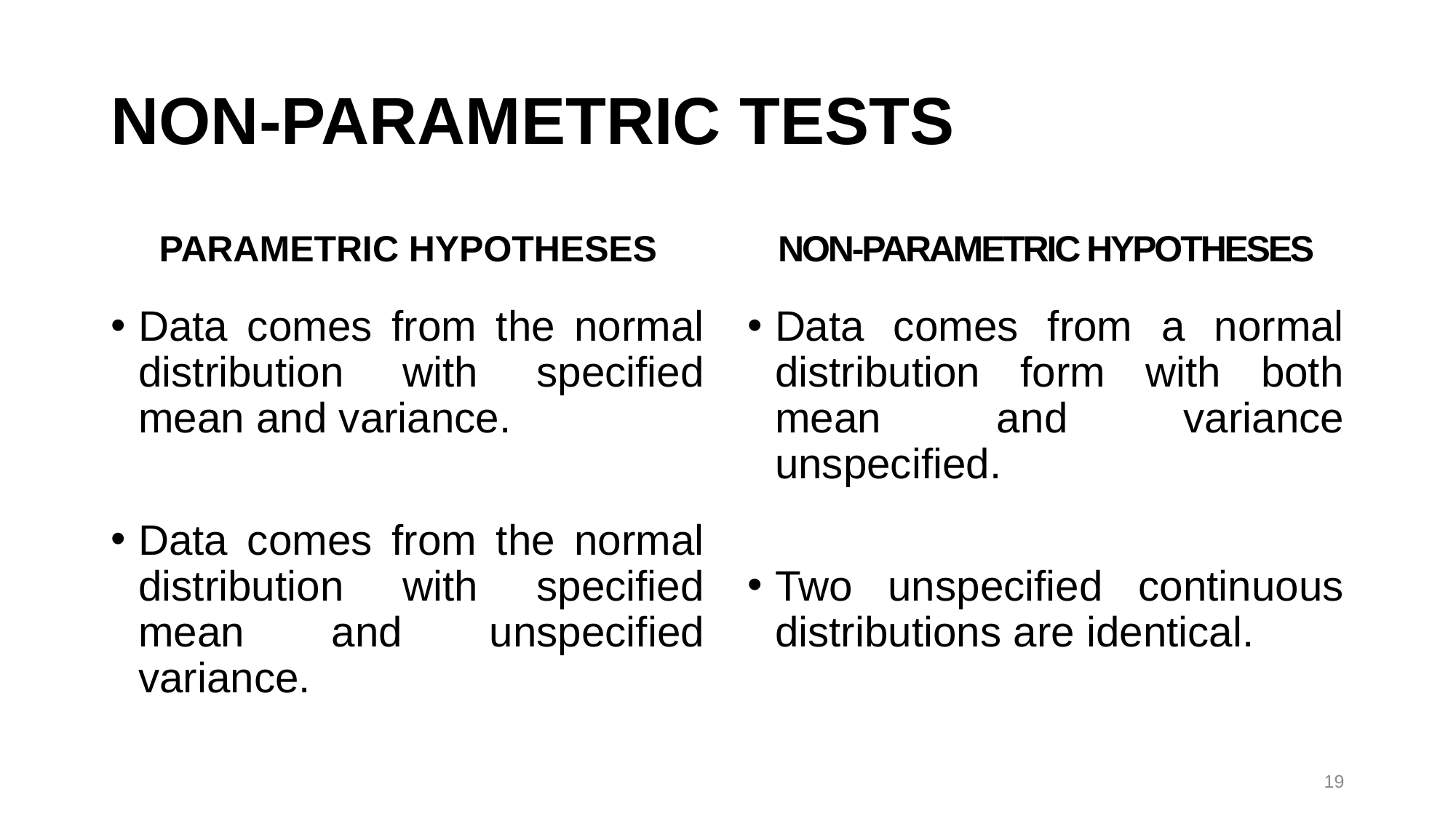

# NON-PARAMETRIC TESTS
PARAMETRIC HYPOTHESES
NON-PARAMETRIC HYPOTHESES
Data comes from the normal distribution with specified mean and variance.

Data comes from the normal distribution with specified mean and unspecified variance.

Data comes from a normal distribution form with both mean and variance unspecified.

Two unspecified continuous distributions are identical.
19